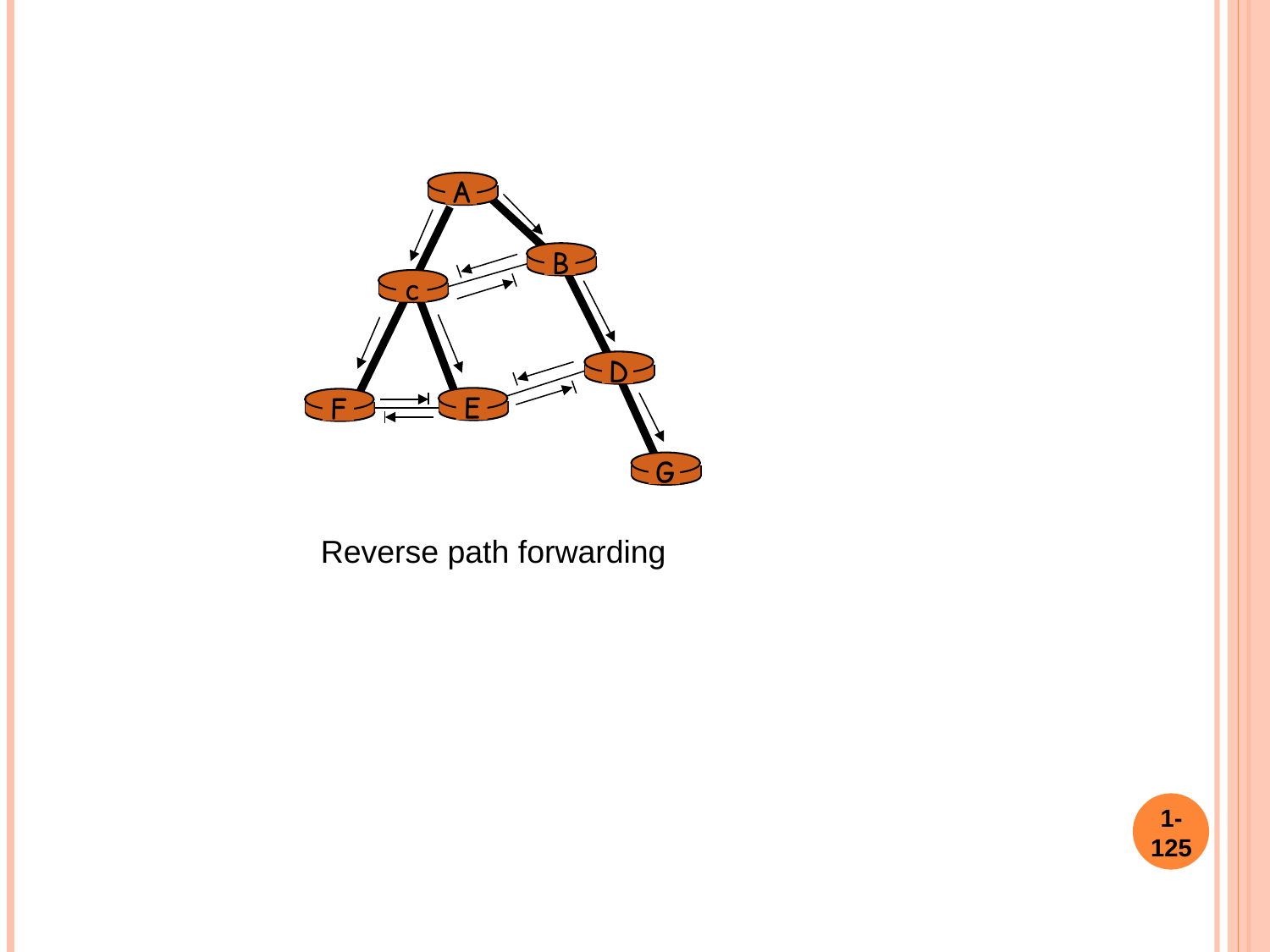

A

B

c

D

E

F

G

Reverse path forwarding
1-125